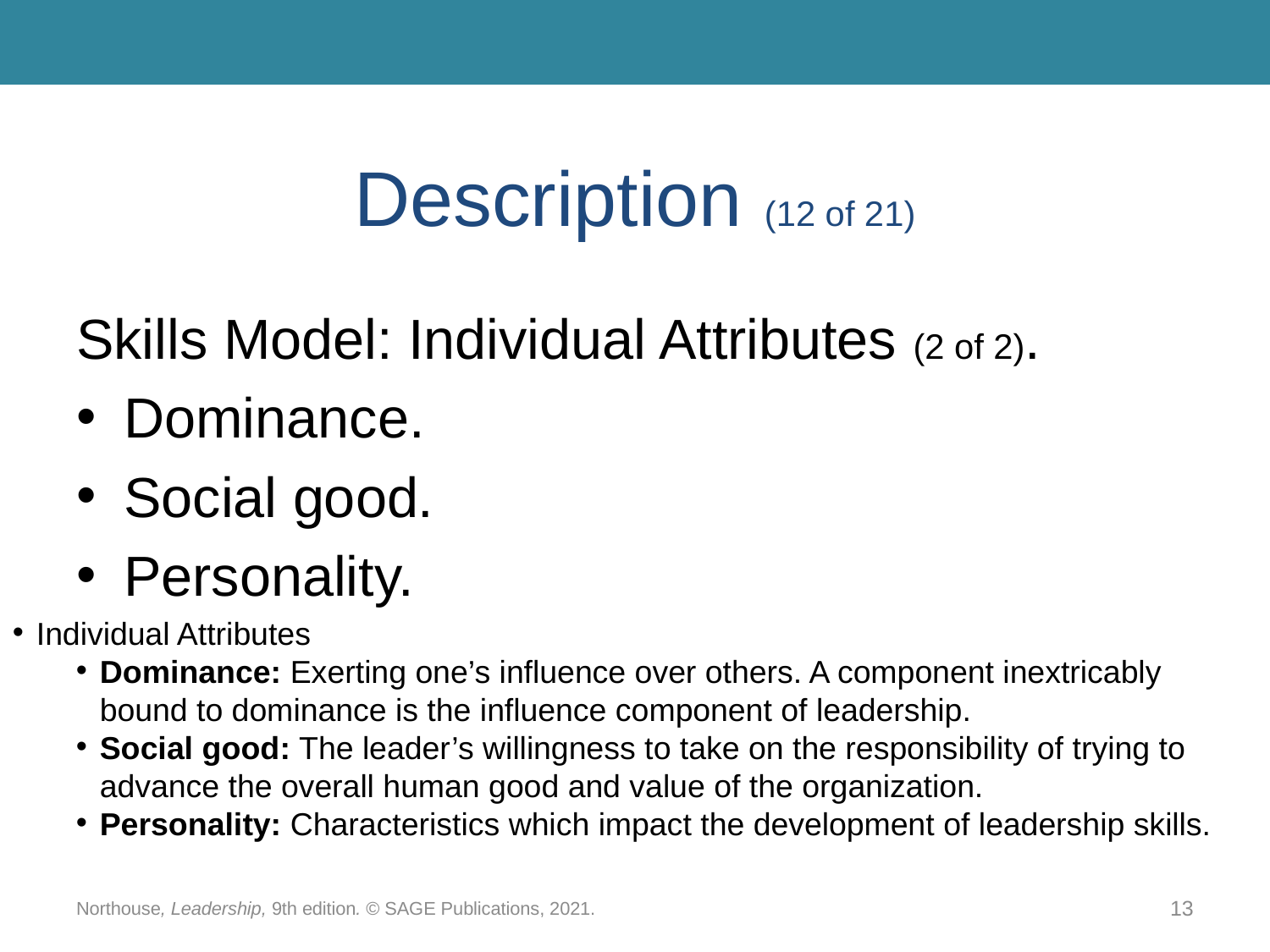

# Description (12 of 21)
Skills Model: Individual Attributes (2 of 2).
Dominance.
Social good.
Personality.
Individual Attributes
Dominance: Exerting one’s influence over others. A component inextricably bound to dominance is the influence component of leadership.
Social good: The leader’s willingness to take on the responsibility of trying to advance the overall human good and value of the organization.
Personality: Characteristics which impact the development of leadership skills.
Northouse, Leadership, 9th edition. © SAGE Publications, 2021.
13